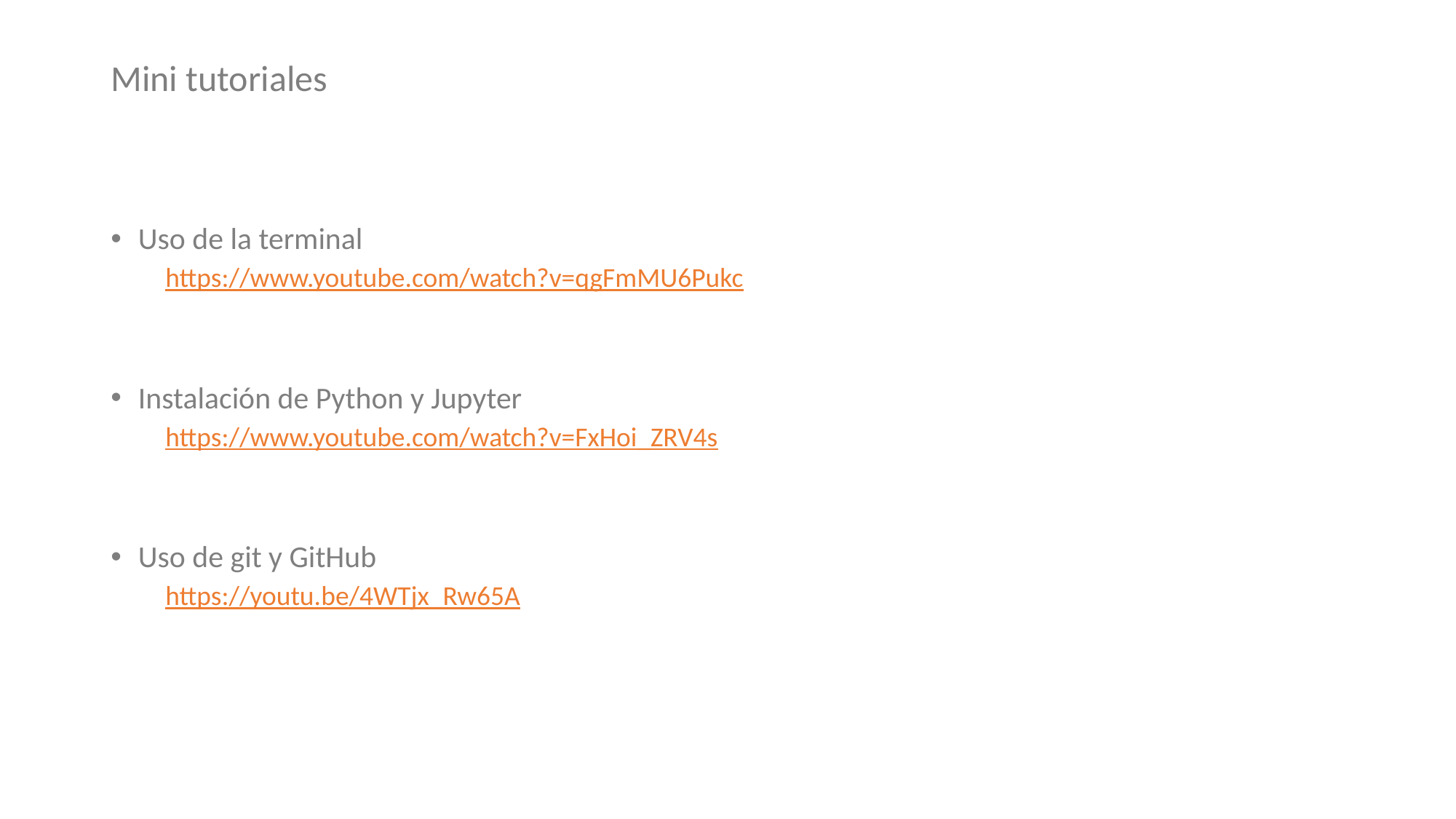

# Mini tutoriales
Uso de la terminal
https://www.youtube.com/watch?v=qgFmMU6Pukc

Instalación de Python y Jupyter
https://www.youtube.com/watch?v=FxHoi_ZRV4s

Uso de git y GitHub
https://youtu.be/4WTjx_Rw65A